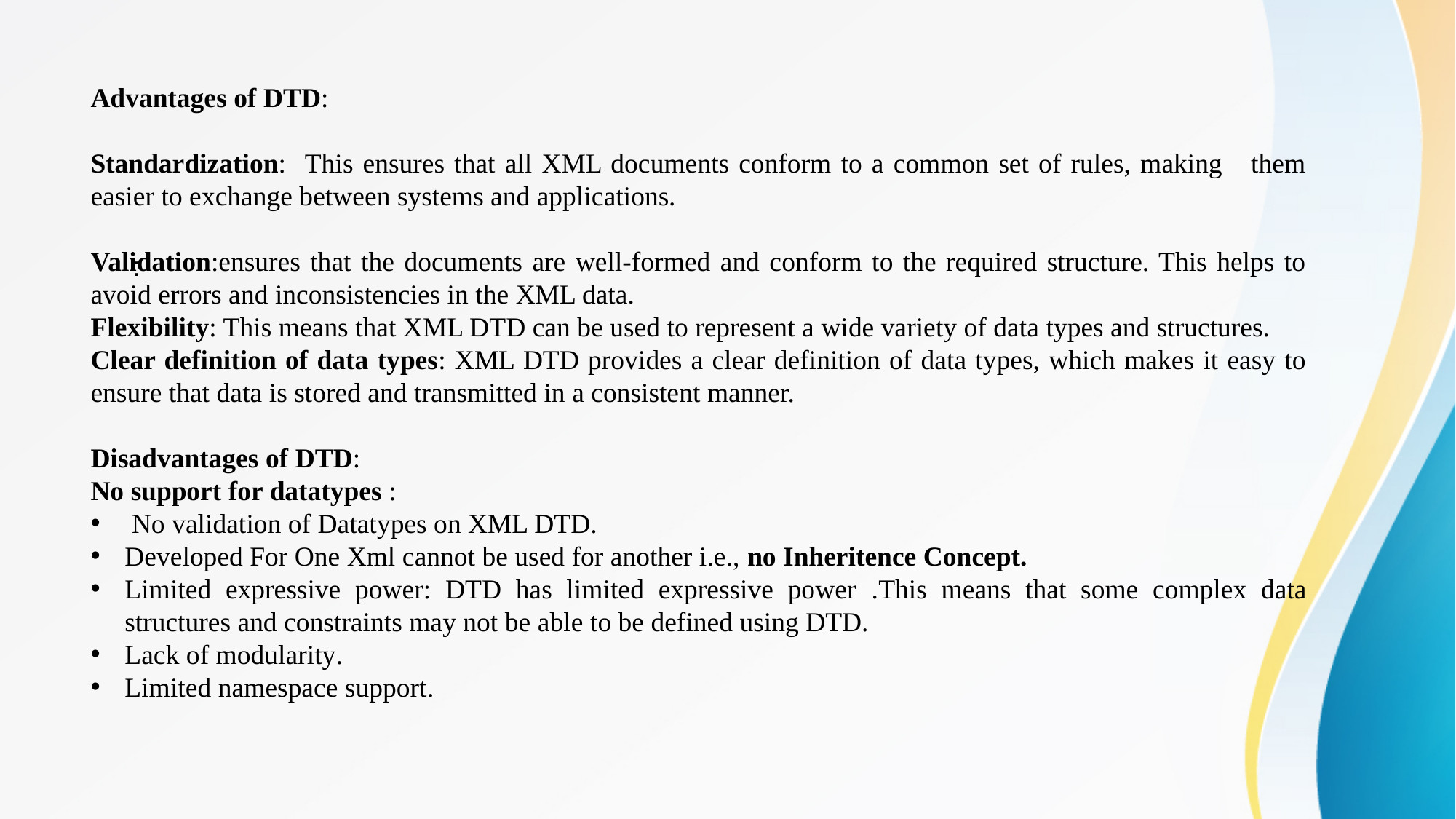

:
Advantages of DTD:

Standardization:  This ensures that all XML documents conform to a common set of rules, making   them easier to exchange between systems and applications.

Validation:ensures that the documents are well-formed and conform to the required structure. This helps to avoid errors and inconsistencies in the XML data.
Flexibility: This means that XML DTD can be used to represent a wide variety of data types and structures.
Clear definition of data types: XML DTD provides a clear definition of data types, which makes it easy to ensure that data is stored and transmitted in a consistent manner.

Disadvantages of DTD:
No support for datatypes :
 No validation of Datatypes on XML DTD.
Developed For One Xml cannot be used for another i.e., no Inheritence Concept.
Limited expressive power: DTD has limited expressive power .This means that some complex data structures and constraints may not be able to be defined using DTD.
Lack of modularity.
Limited namespace support.